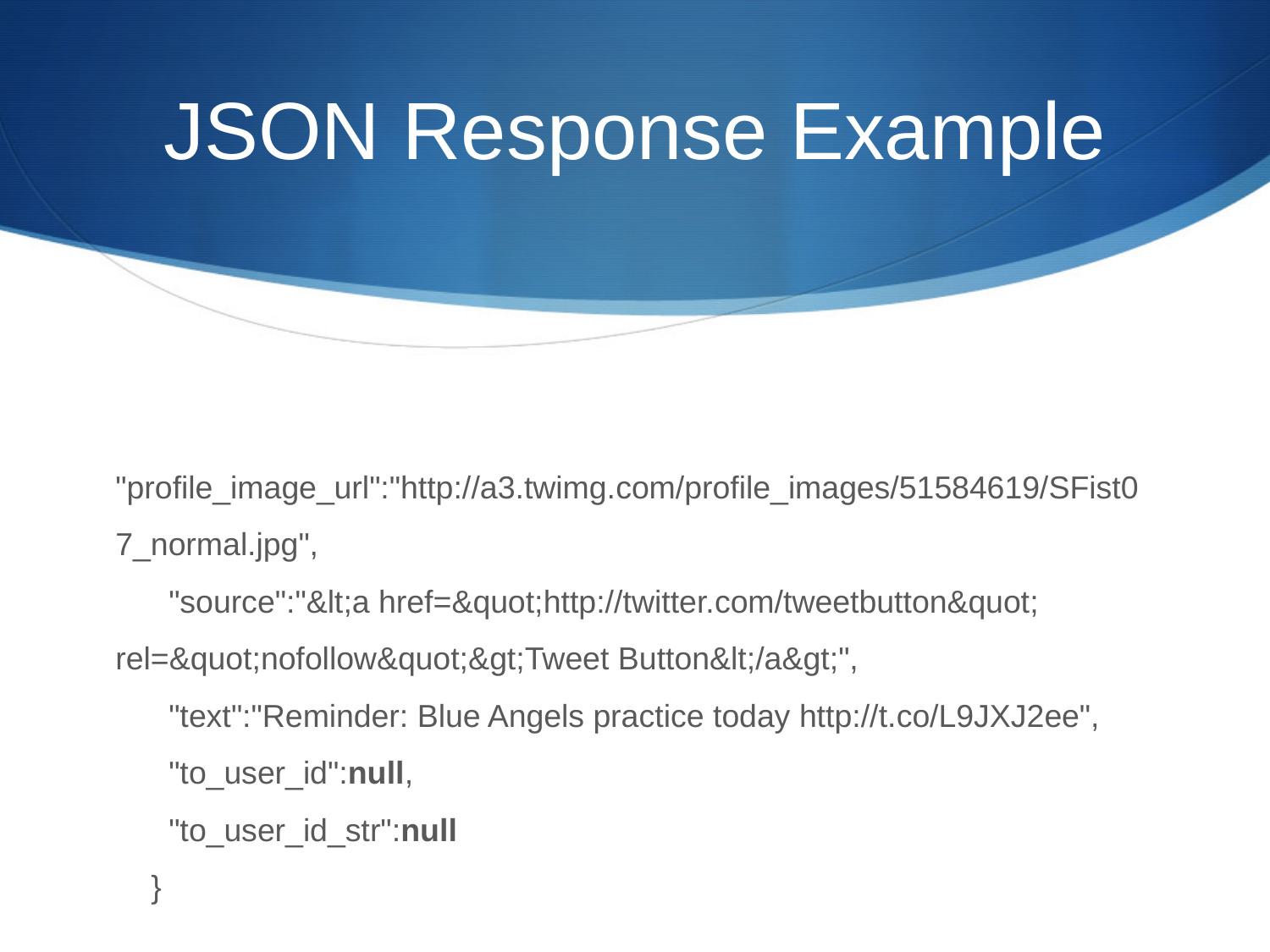

# JSON Response Example
 "profile_image_url":"http://a3.twimg.com/profile_images/51584619/SFist07_normal.jpg",
      "source":"&lt;a href=&quot;http://twitter.com/tweetbutton&quot; rel=&quot;nofollow&quot;&gt;Tweet Button&lt;/a&gt;",
      "text":"Reminder: Blue Angels practice today http://t.co/L9JXJ2ee",
      "to_user_id":null,
      "to_user_id_str":null
    }